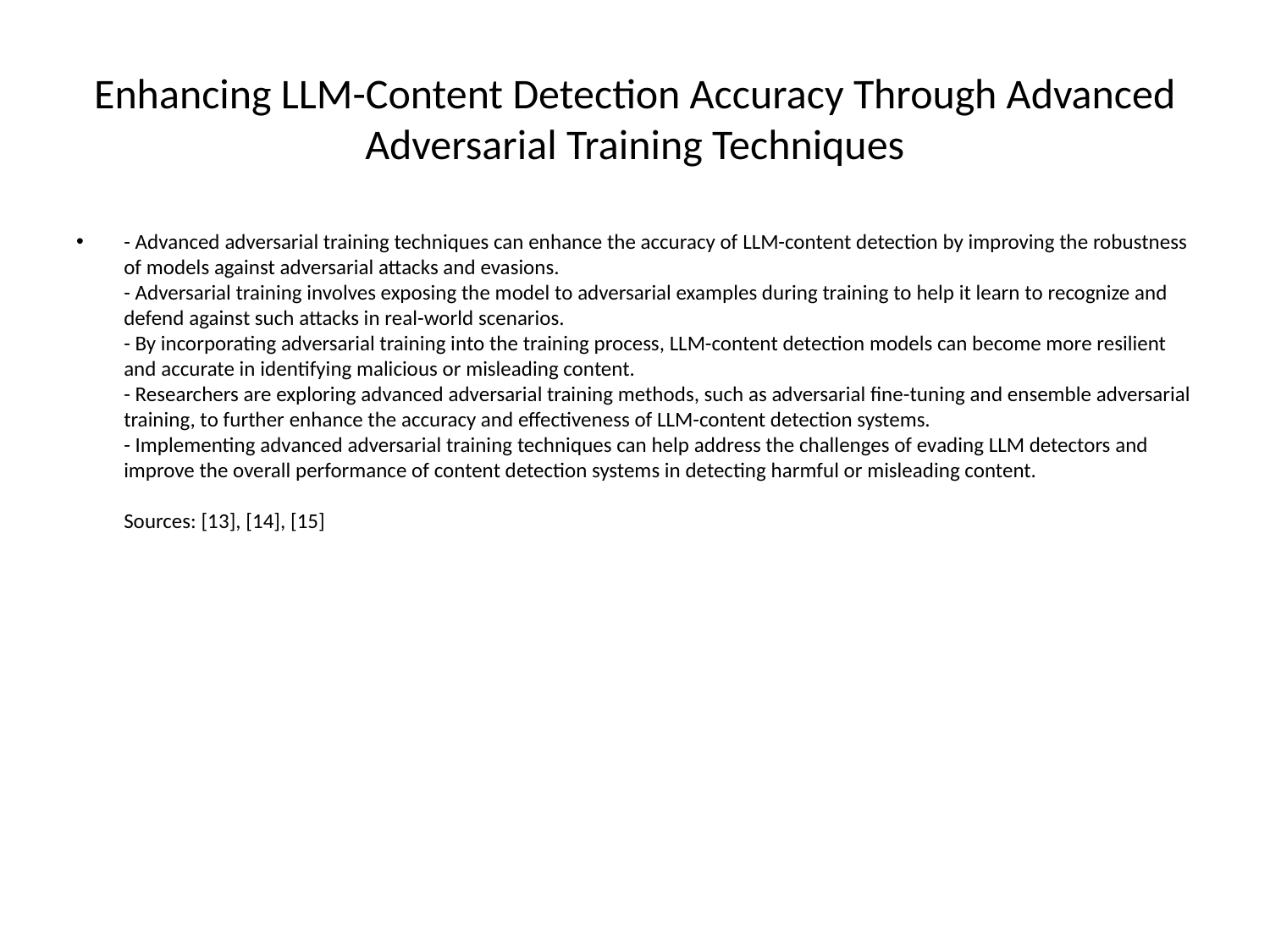

# Enhancing LLM-Content Detection Accuracy Through Advanced Adversarial Training Techniques
- Advanced adversarial training techniques can enhance the accuracy of LLM-content detection by improving the robustness of models against adversarial attacks and evasions.
- Adversarial training involves exposing the model to adversarial examples during training to help it learn to recognize and defend against such attacks in real-world scenarios.
- By incorporating adversarial training into the training process, LLM-content detection models can become more resilient and accurate in identifying malicious or misleading content.
- Researchers are exploring advanced adversarial training methods, such as adversarial fine-tuning and ensemble adversarial training, to further enhance the accuracy and effectiveness of LLM-content detection systems.
- Implementing advanced adversarial training techniques can help address the challenges of evading LLM detectors and improve the overall performance of content detection systems in detecting harmful or misleading content.
Sources: [13], [14], [15]